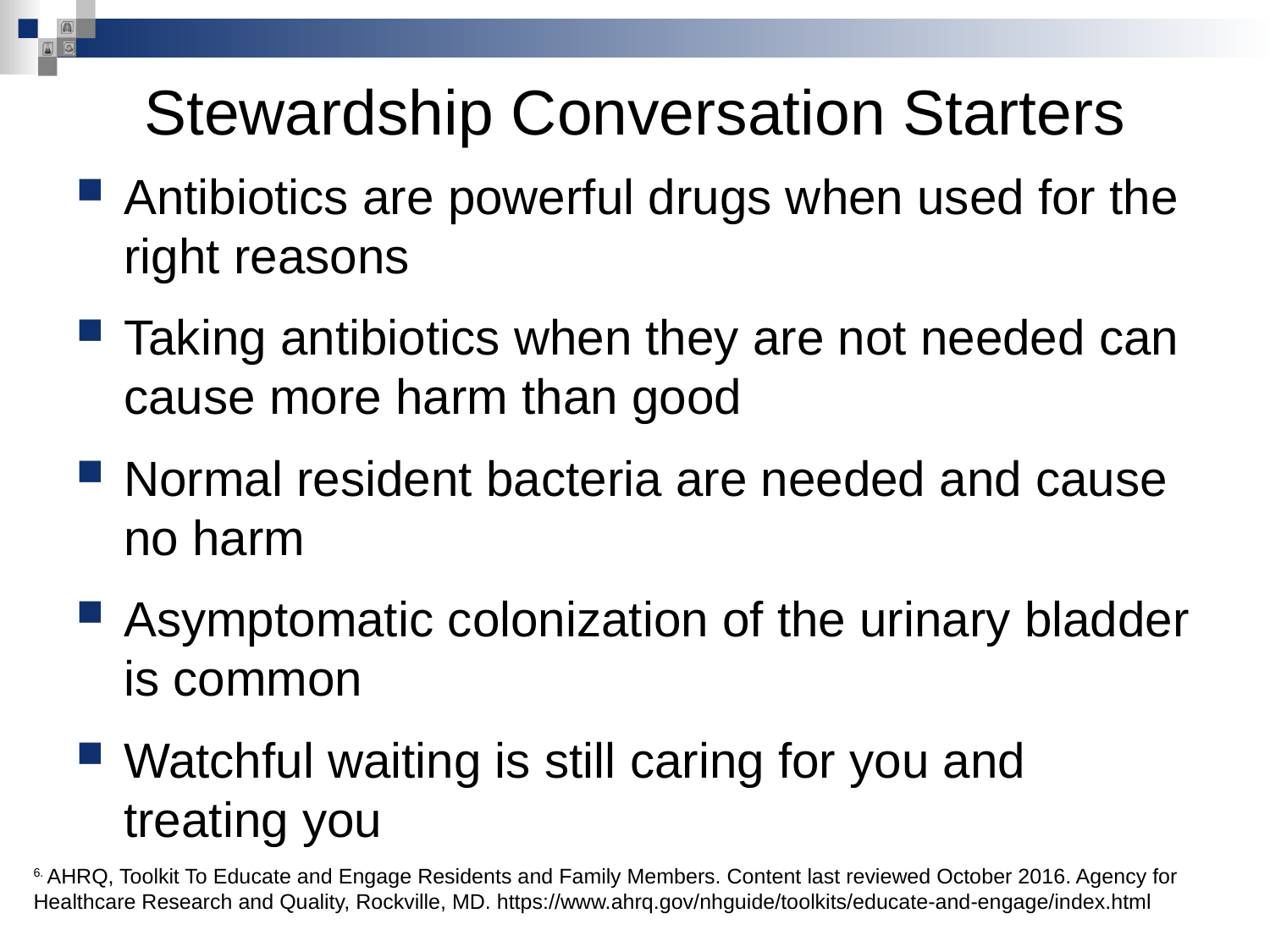

# Stewardship Conversation Starters
Antibiotics are powerful drugs when used for the right reasons
Taking antibiotics when they are not needed can cause more harm than good
Normal resident bacteria are needed and cause no harm
Asymptomatic colonization of the urinary bladder is common
Watchful waiting is still caring for you and treating you
6. ﻿﻿AHRQ, Toolkit To Educate and Engage Residents and Family Members. Content last reviewed October 2016. Agency for Healthcare Research and Quality, Rockville, MD. https://www.ahrq.gov/nhguide/toolkits/educate-and-engage/index.html